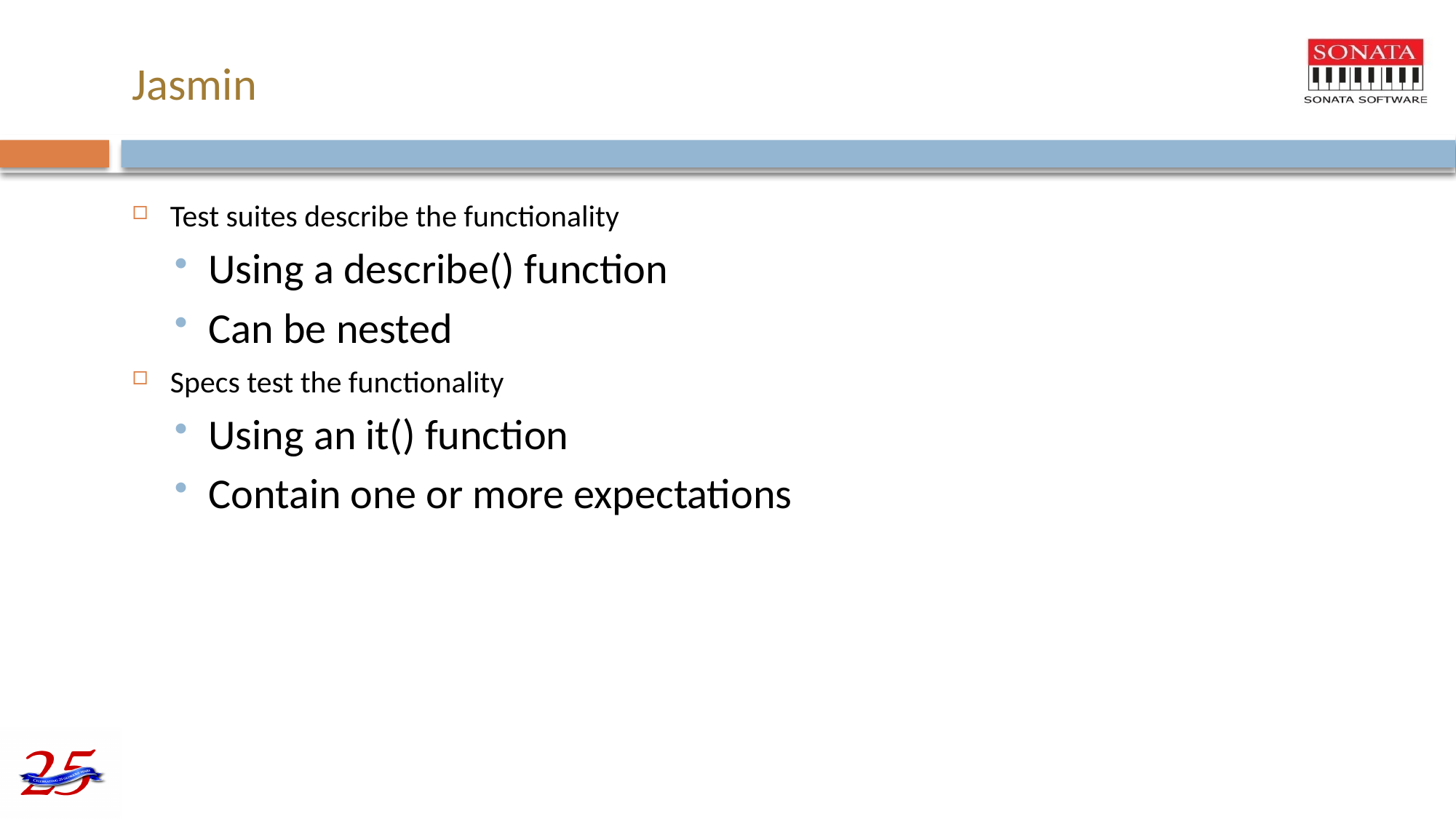

# Jasmin
Test suites describe the functionality
Using a describe() function
Can be nested
Specs test the functionality
Using an it() function
Contain one or more expectations